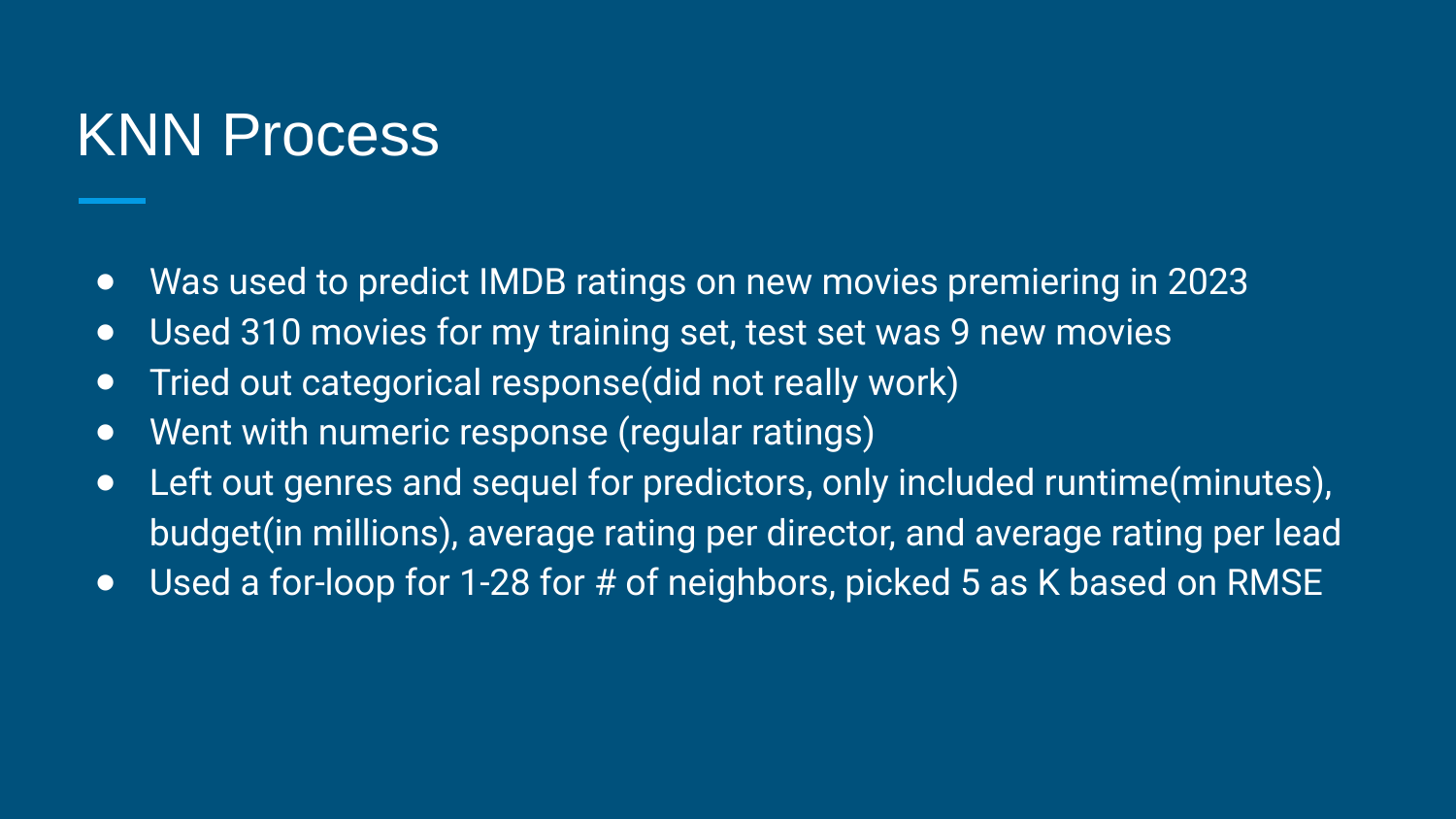

# KNN Process
Was used to predict IMDB ratings on new movies premiering in 2023
Used 310 movies for my training set, test set was 9 new movies
Tried out categorical response(did not really work)
Went with numeric response (regular ratings)
Left out genres and sequel for predictors, only included runtime(minutes), budget(in millions), average rating per director, and average rating per lead
Used a for-loop for 1-28 for # of neighbors, picked 5 as K based on RMSE